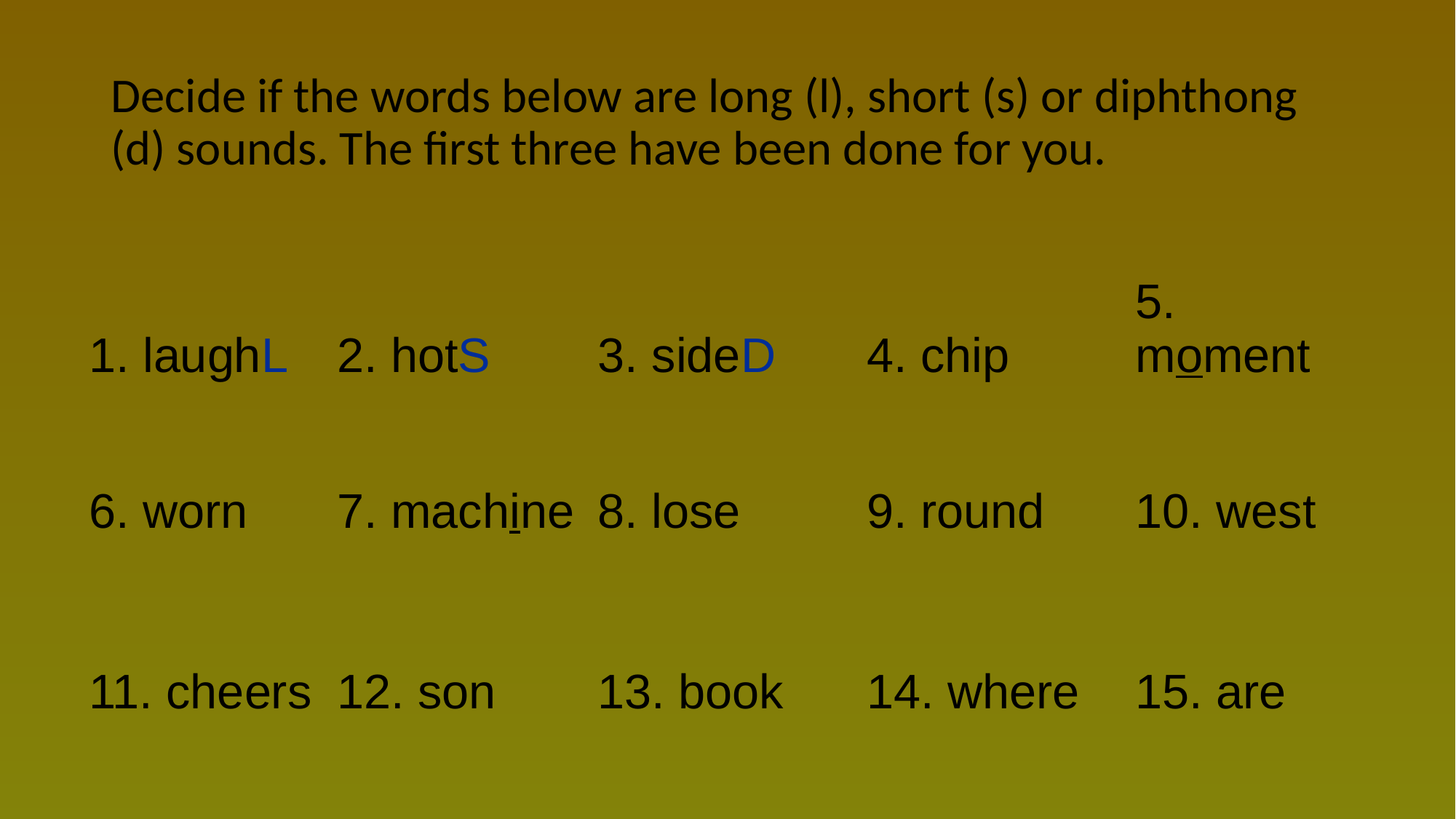

# Decide if the words below are long (l), short (s) or diphthong (d) sounds. The first three have been done for you.
| 1. laughL | 2. hotS | 3. sideD | 4. chip | 5. moment |
| --- | --- | --- | --- | --- |
| 6. worn | 7. machine | 8. lose | 9. round | 10. west |
| 11. cheers | 12. son | 13. book | 14. where | 15. are |